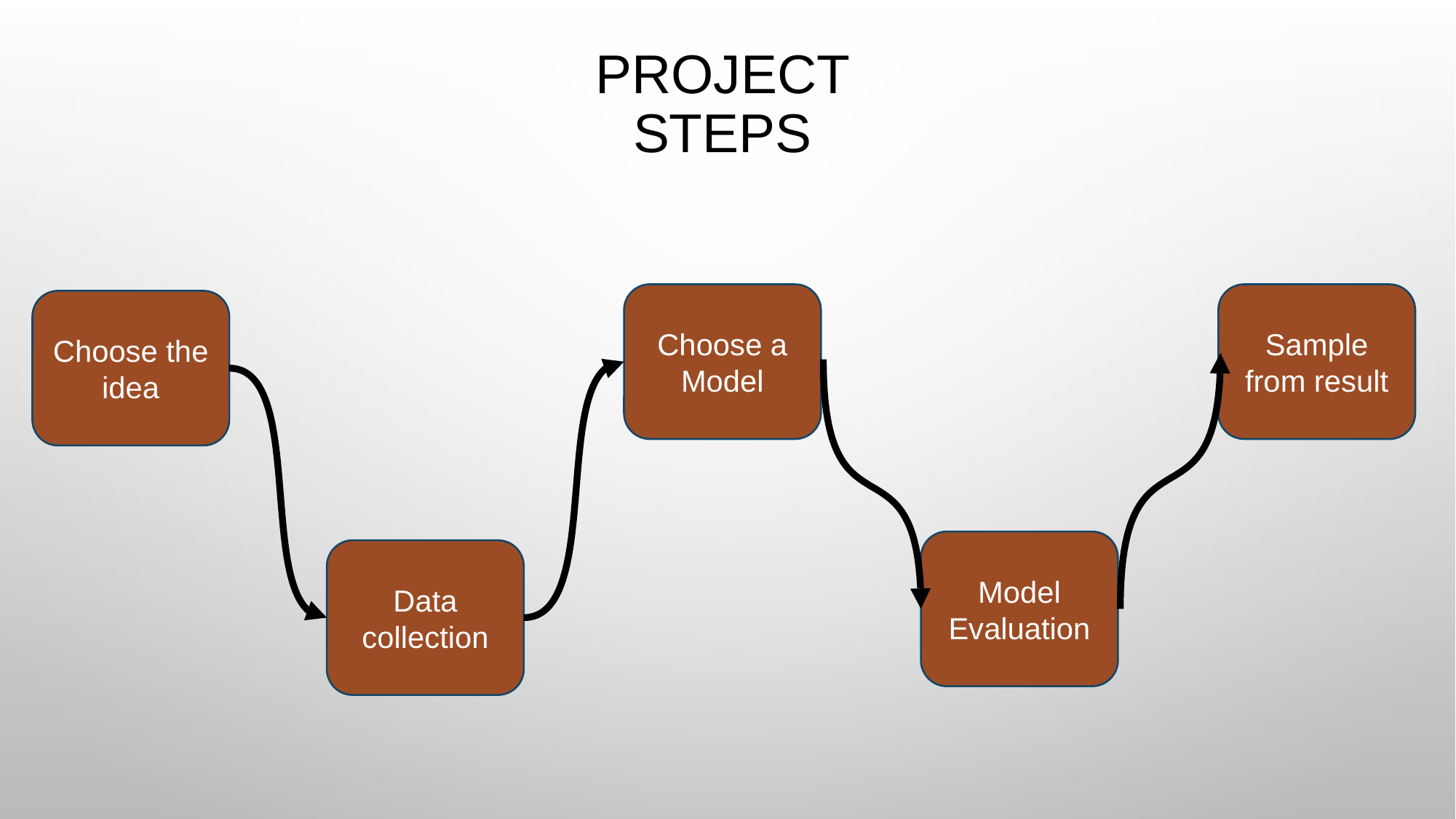

# Project steps
Choose a Model
Sample from result
Choose the idea
Model Evaluation
Data collection